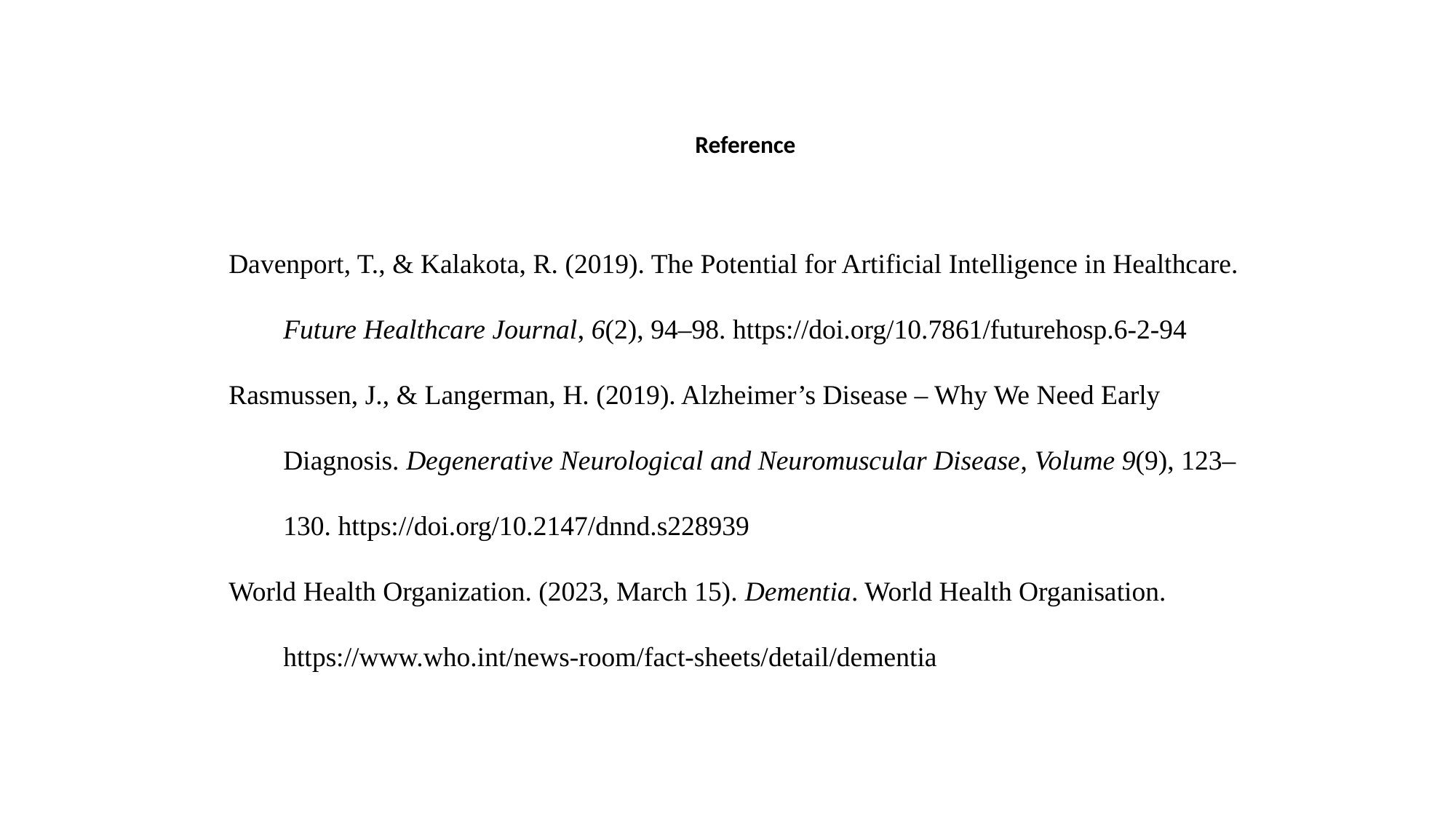

Reference

Davenport, T., & Kalakota, R. (2019). The Potential for Artificial Intelligence in Healthcare. Future Healthcare Journal, 6(2), 94–98. https://doi.org/10.7861/futurehosp.6-2-94
Rasmussen, J., & Langerman, H. (2019). Alzheimer’s Disease – Why We Need Early Diagnosis. Degenerative Neurological and Neuromuscular Disease, Volume 9(9), 123–130. https://doi.org/10.2147/dnnd.s228939
World Health Organization. (2023, March 15). Dementia. World Health Organisation. https://www.who.int/news-room/fact-sheets/detail/dementia